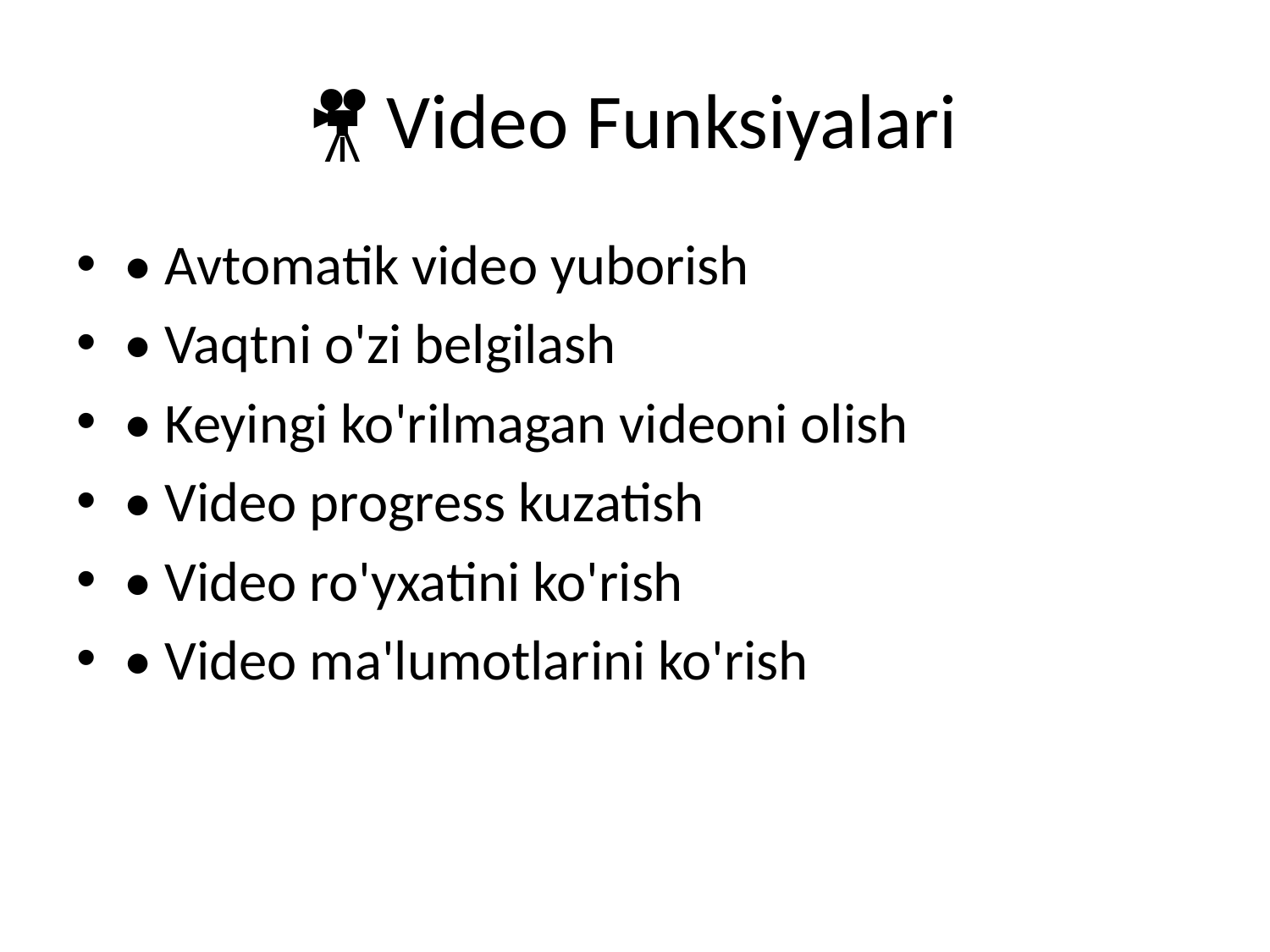

# 🎥 Video Funksiyalari
• Avtomatik video yuborish
• Vaqtni o'zi belgilash
• Keyingi ko'rilmagan videoni olish
• Video progress kuzatish
• Video ro'yxatini ko'rish
• Video ma'lumotlarini ko'rish